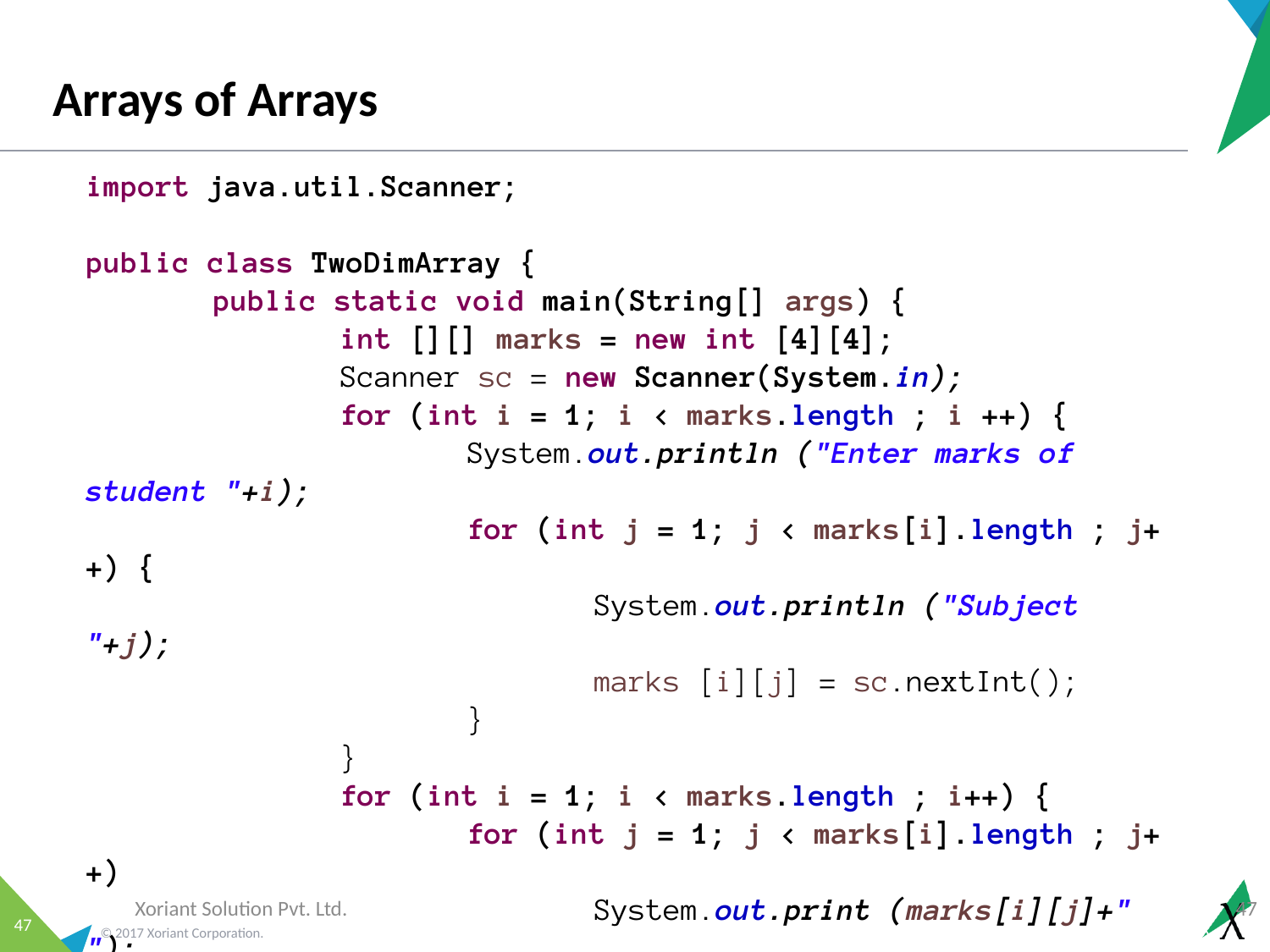

# Arrays of Arrays
import java.util.Scanner;

public class TwoDimArray {
	public static void main(String[] args) {
		int [][] marks = new int [4][4];
		Scanner sc = new Scanner(System.in);
		for (int i = 1; i < marks.length ; i ++) {
			System.out.println ("Enter marks of student "+i);
			for (int j = 1; j < marks[i].length ; j++) {
				System.out.println ("Subject "+j);
				marks [i][j] = sc.nextInt();
			}
		}
		for (int i = 1; i < marks.length ; i++) {
			for (int j = 1; j < marks[i].length ; j++)
				System.out.print (marks[i][j]+" ");
		}
	}
}
Xoriant Solution Pvt. Ltd.
47